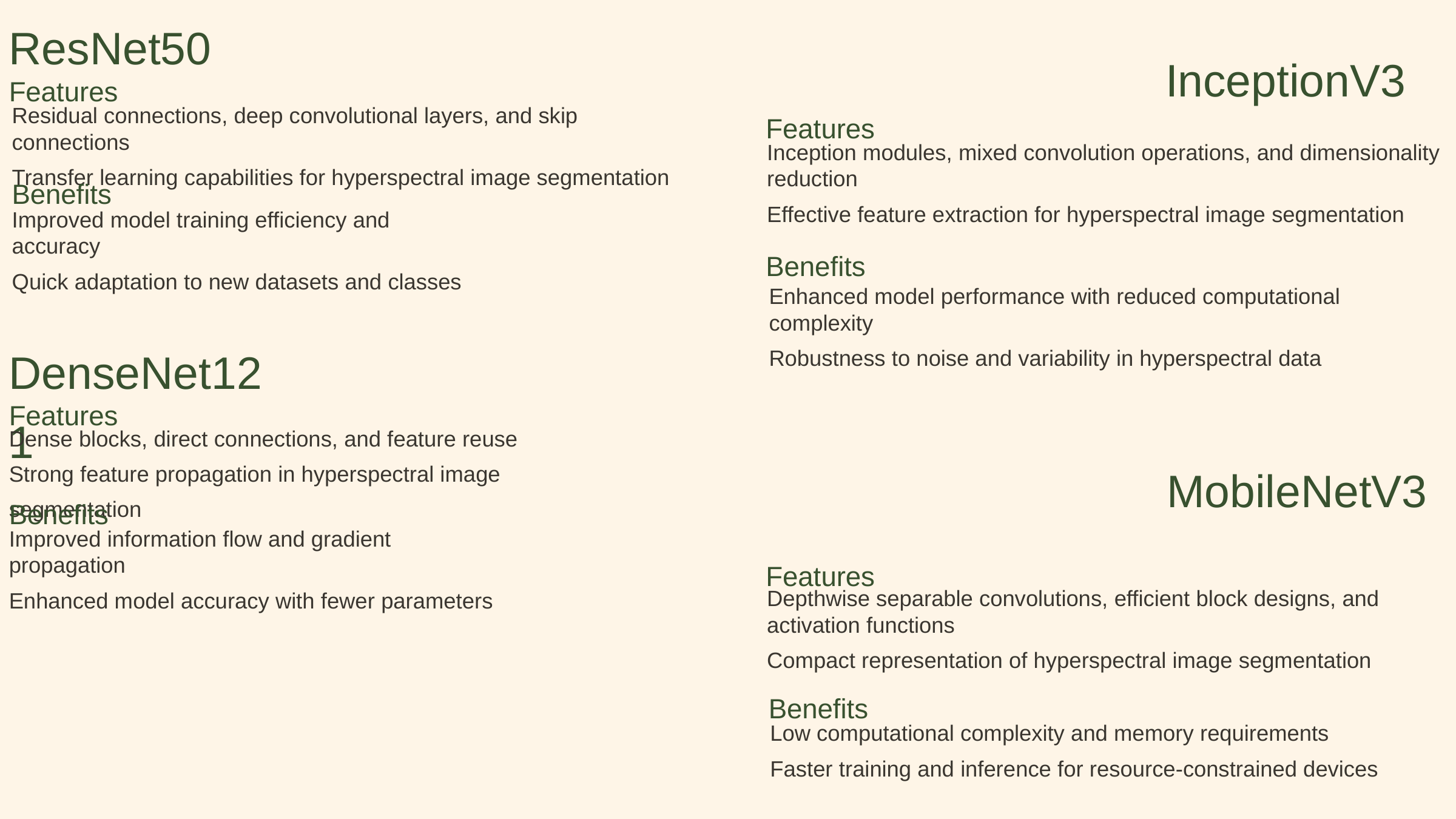

ResNet50
InceptionV3
Features
Residual connections, deep convolutional layers, and skip connections
Transfer learning capabilities for hyperspectral image segmentation
Features
Inception modules, mixed convolution operations, and dimensionality reduction
Effective feature extraction for hyperspectral image segmentation
Benefits
Improved model training efficiency and accuracy
Quick adaptation to new datasets and classes
Benefits
Enhanced model performance with reduced computational complexity
Robustness to noise and variability in hyperspectral data
DenseNet121
Features
Dense blocks, direct connections, and feature reuse
Strong feature propagation in hyperspectral image segmentation
MobileNetV3
Benefits
Improved information flow and gradient propagation
Enhanced model accuracy with fewer parameters
Features
Depthwise separable convolutions, efficient block designs, and activation functions
Compact representation of hyperspectral image segmentation
Benefits
Low computational complexity and memory requirements
Faster training and inference for resource-constrained devices